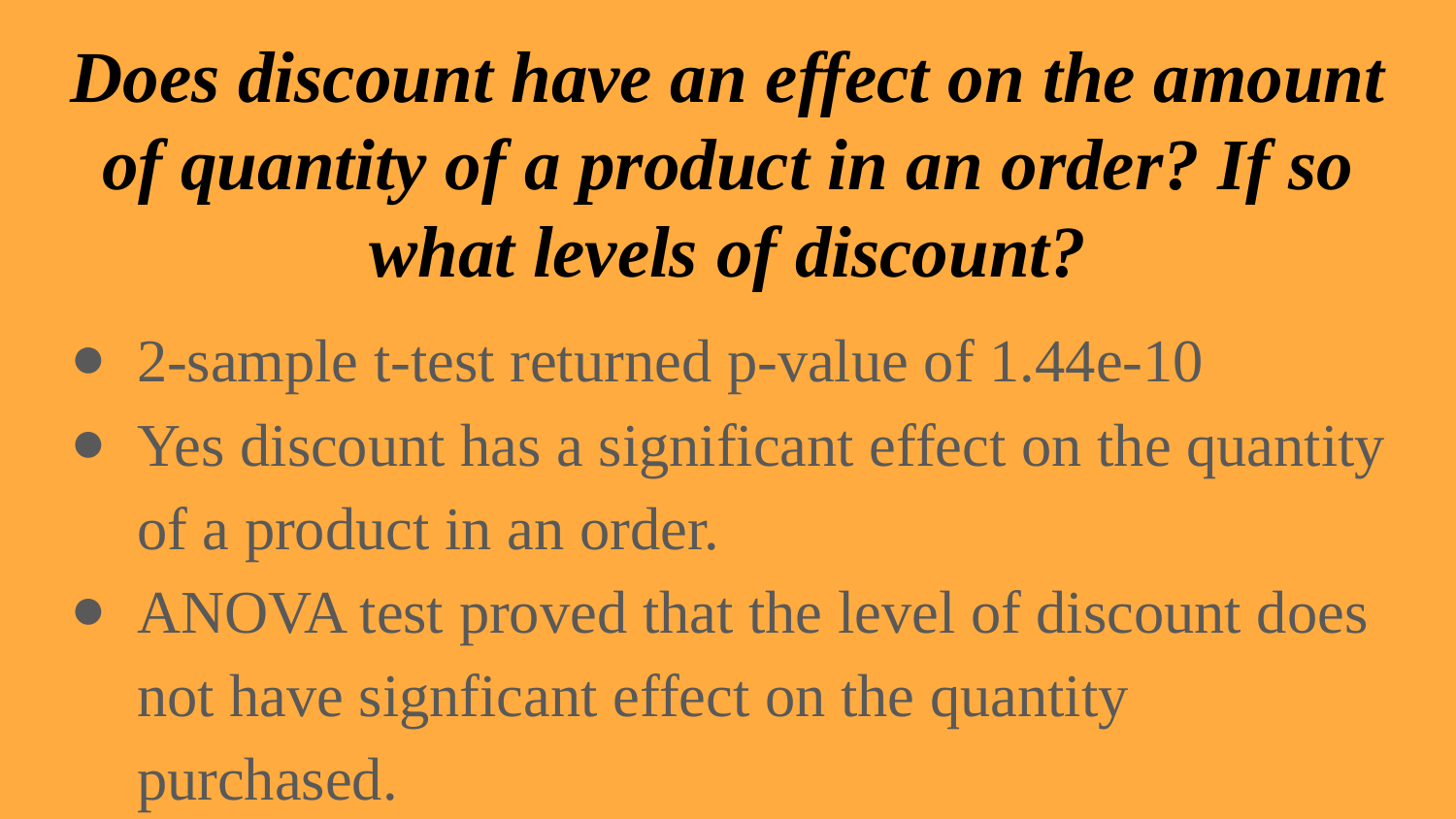

# Does discount have an effect on the amount of quantity of a product in an order? If so what levels of discount?
2-sample t-test returned p-value of 1.44e-10
Yes discount has a significant effect on the quantity of a product in an order.
ANOVA test proved that the level of discount does not have signficant effect on the quantity purchased.